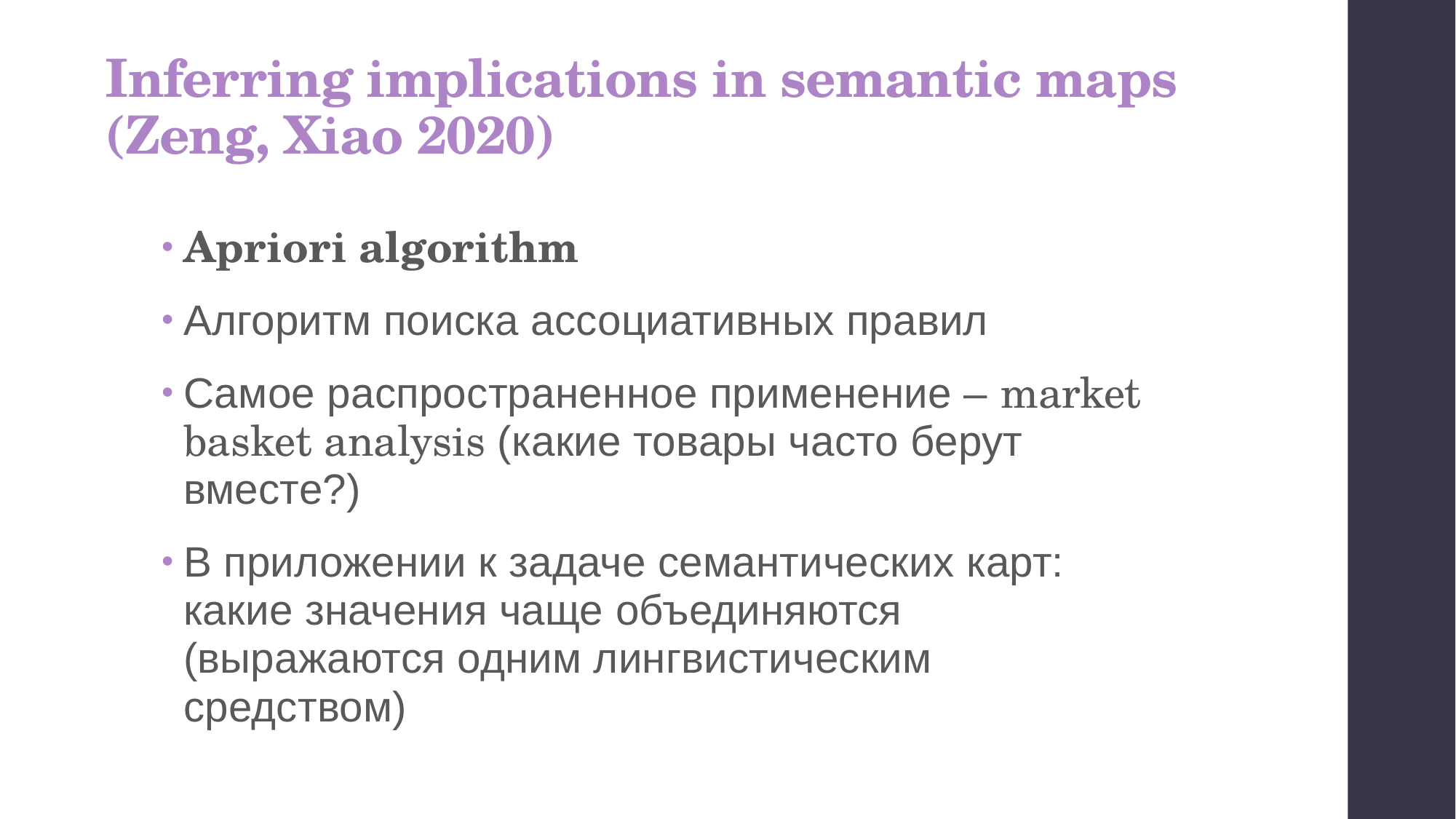

# Inferring implications in semantic maps (Zeng, Xiao 2020)
Apriori algorithm
Алгоритм поиска ассоциативных правил
Самое распространенное применение – market basket analysis (какие товары часто берут вместе?)
В приложении к задаче семантических карт: какие значения чаще объединяются (выражаются одним лингвистическим средством)